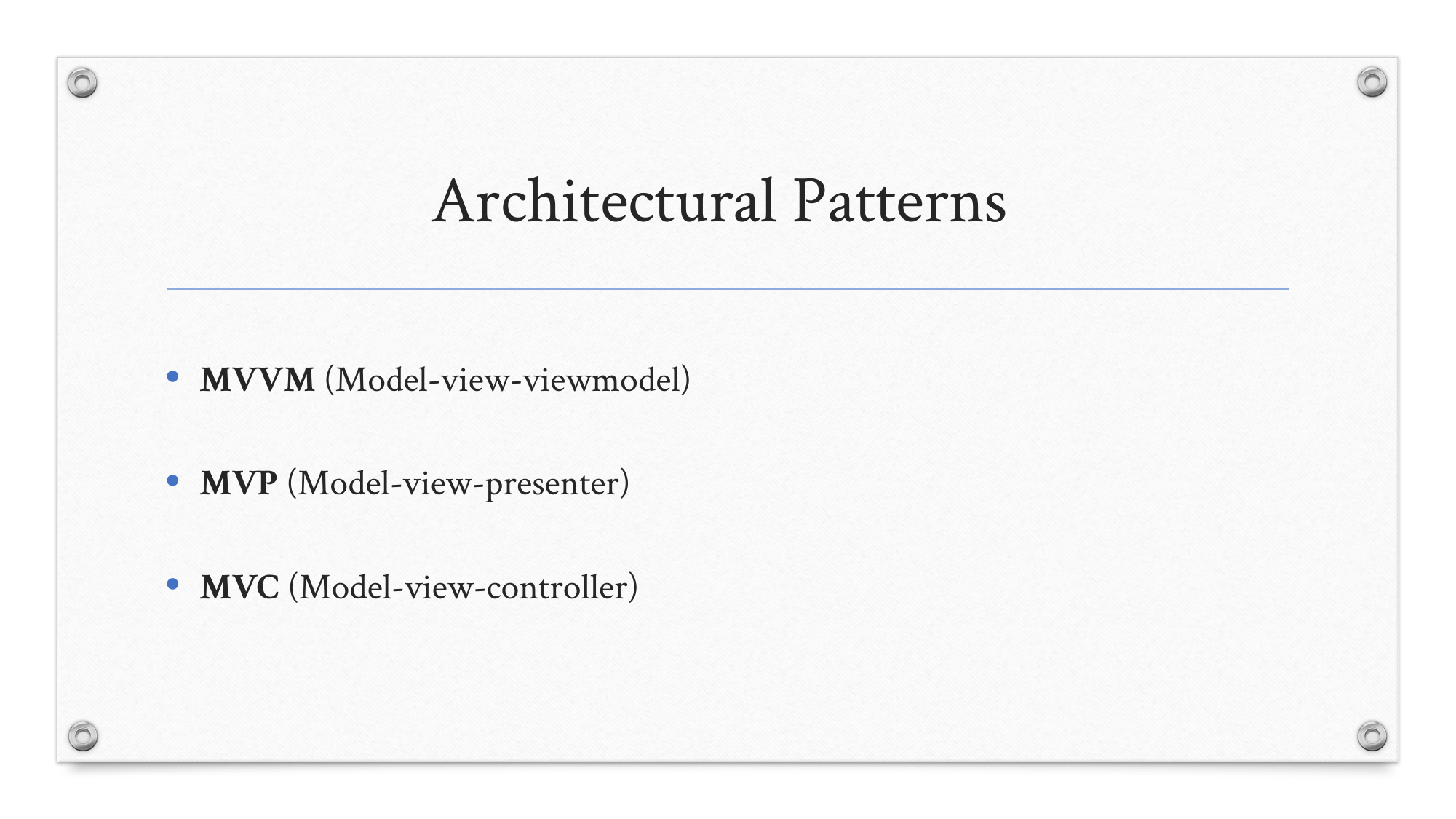

# Architectural Patterns
MVVM (Model-view-viewmodel)
MVP (Model-view-presenter)
MVC (Model-view-controller)